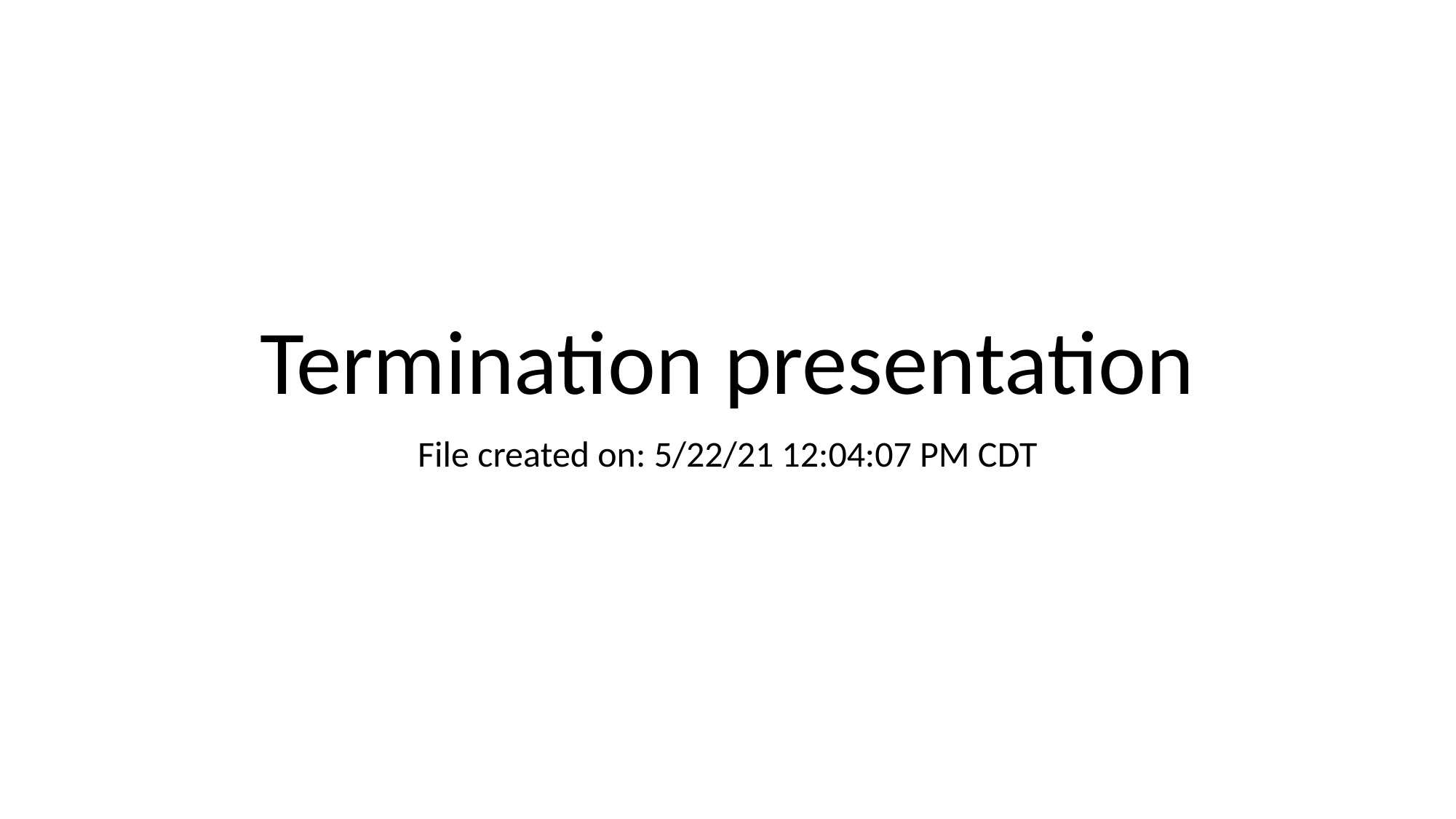

# Termination presentation
File created on: 5/22/21 12:04:07 PM CDT